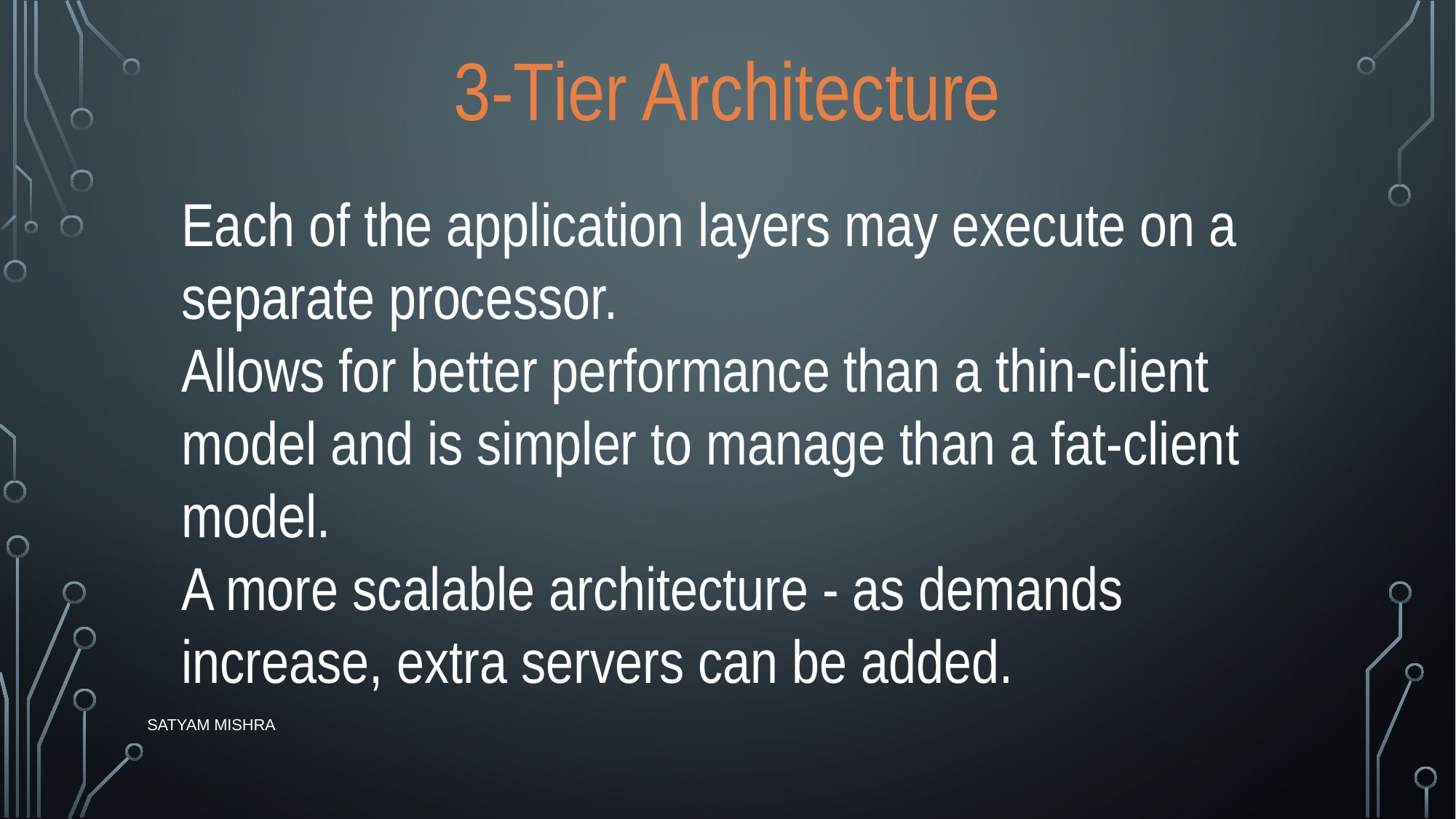

3-Tier Architecture
Each of the application layers may execute on a separate processor.
Allows for better performance than a thin-client model and is simpler to manage than a fat-client model.
A more scalable architecture - as demands increase, extra servers can be added.
Satyam Mishra